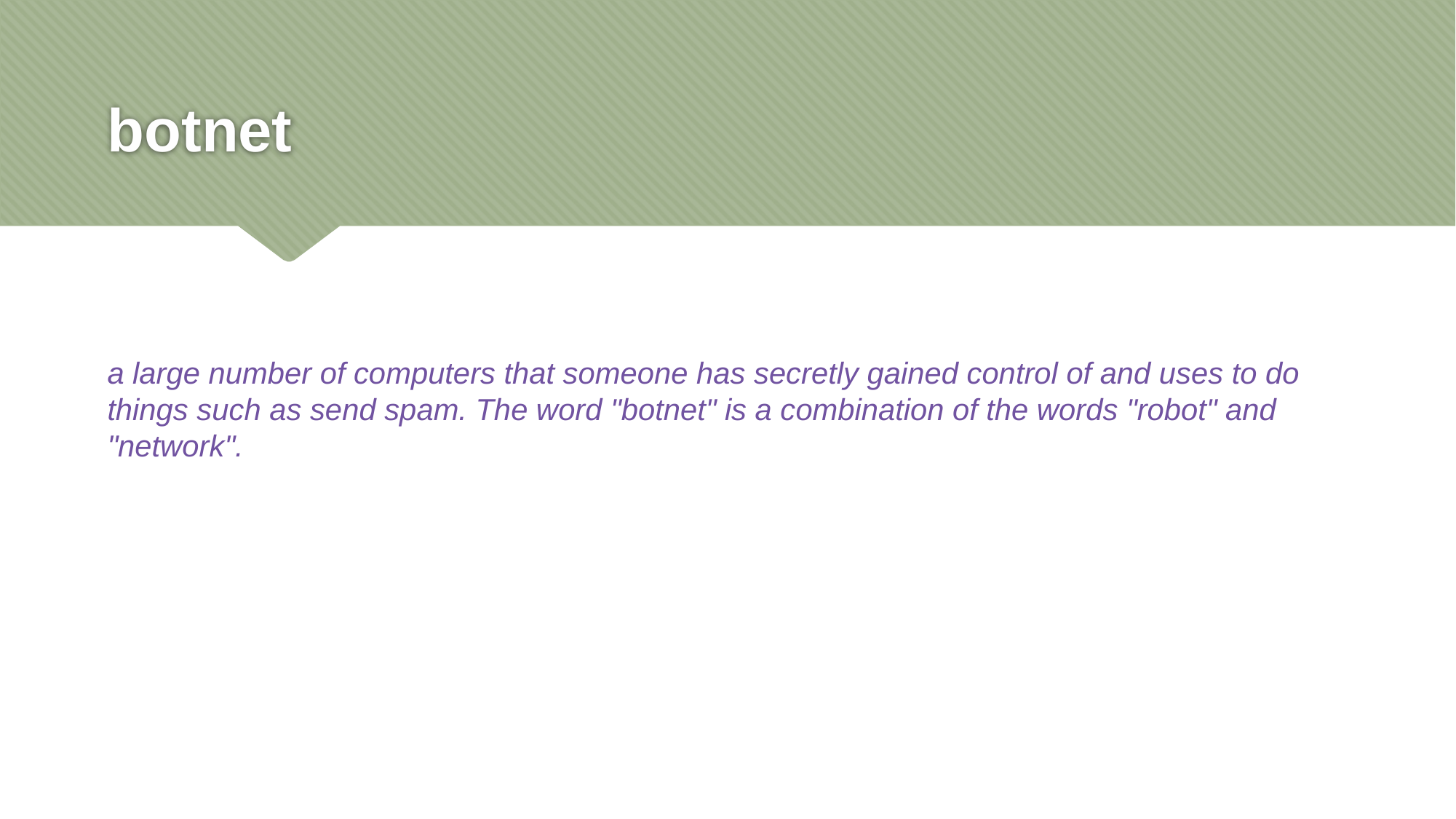

# botnet
a large number of computers that someone has secretly gained control of and uses to do things such as send spam. The word "botnet" is a combination of the words "robot" and "network".